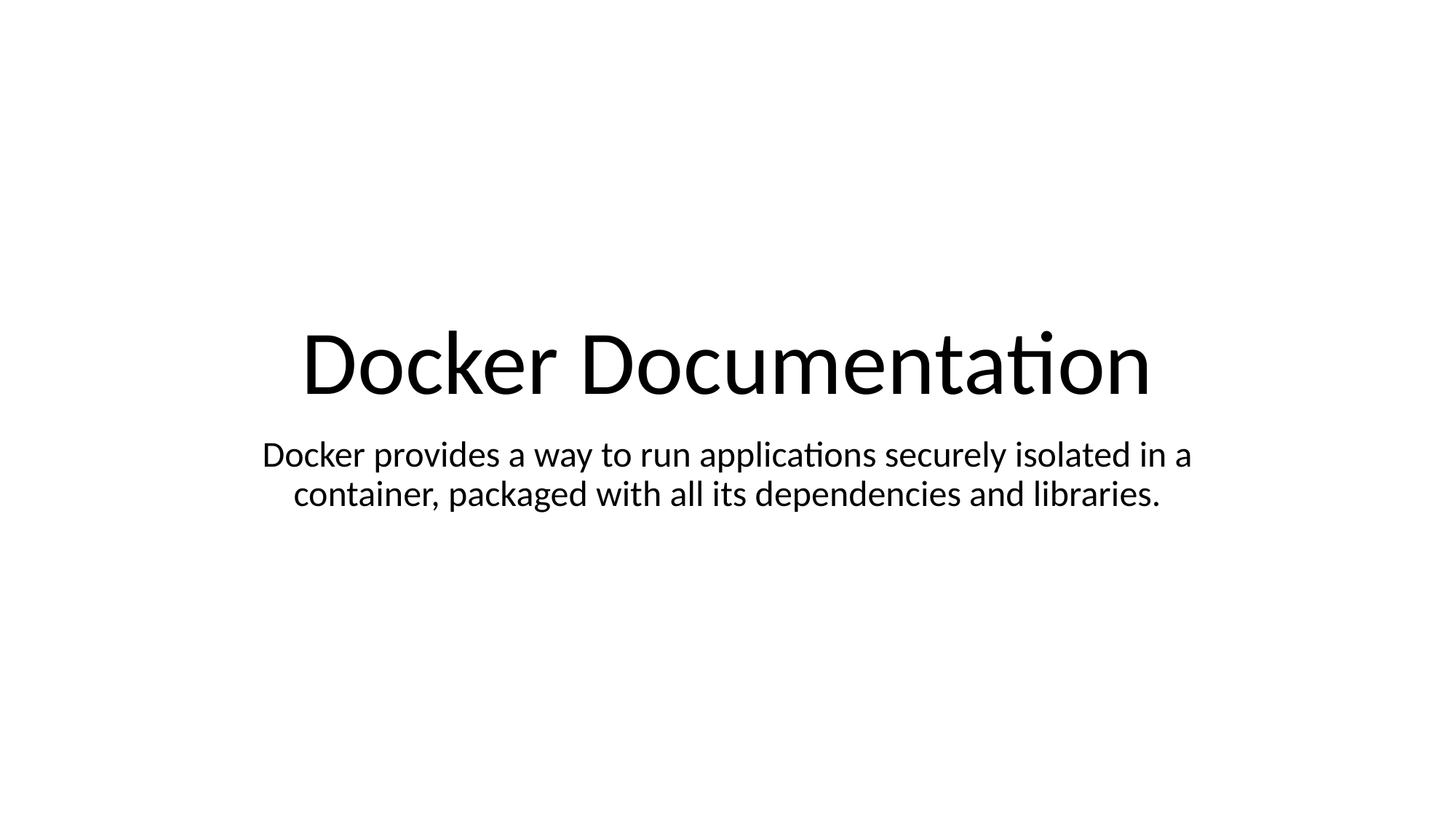

# Docker Documentation
Docker provides a way to run applications securely isolated in a container, packaged with all its dependencies and libraries.